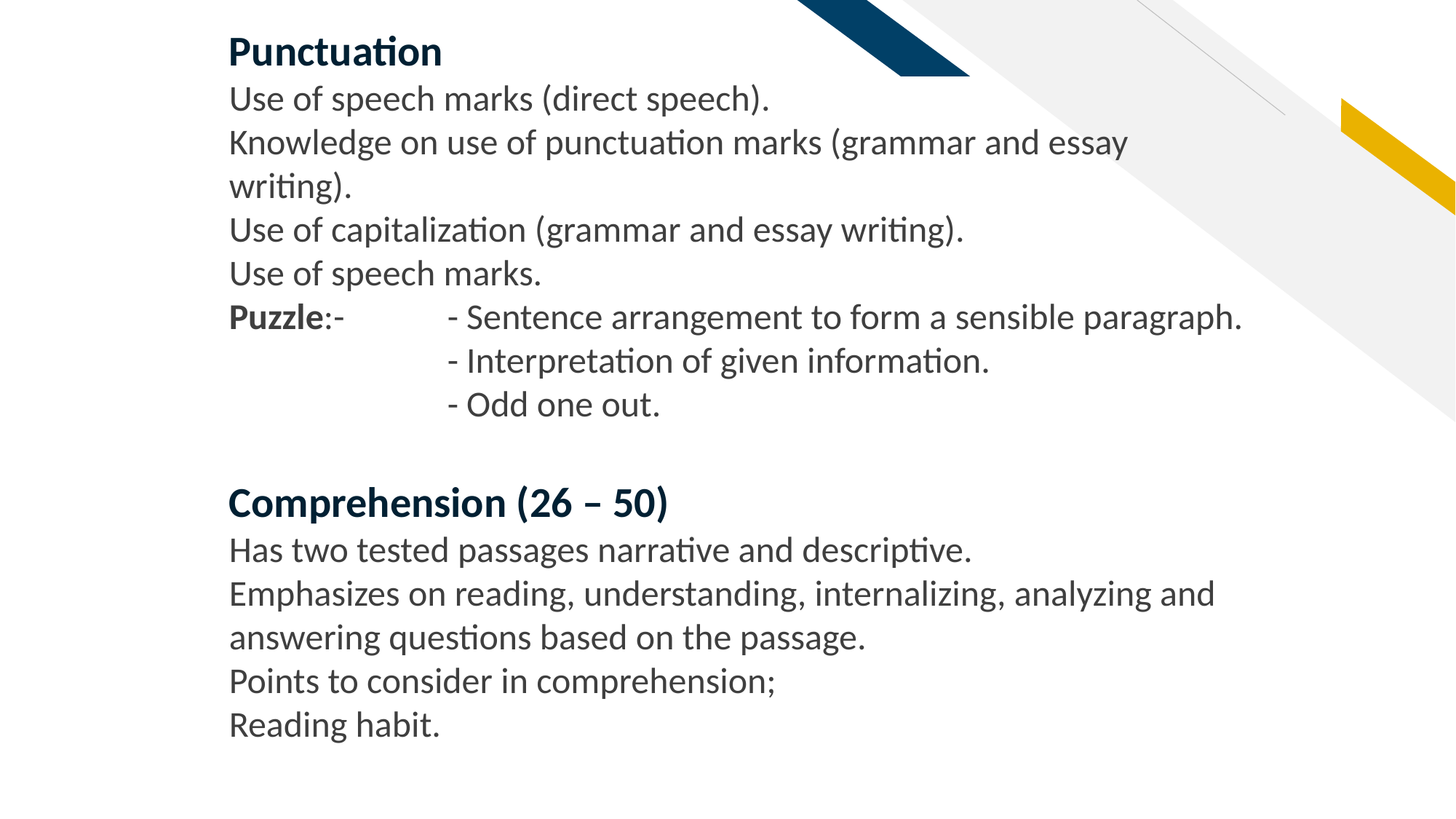

Punctuation
Use of speech marks (direct speech).
Knowledge on use of punctuation marks (grammar and essay writing).
Use of capitalization (grammar and essay writing).
Use of speech marks.
Puzzle:-	- Sentence arrangement to form a sensible paragraph.
		- Interpretation of given information.
		- Odd one out.

Comprehension (26 – 50)
Has two tested passages narrative and descriptive.
Emphasizes on reading, understanding, internalizing, analyzing and answering questions based on the passage.
Points to consider in comprehension;
Reading habit.